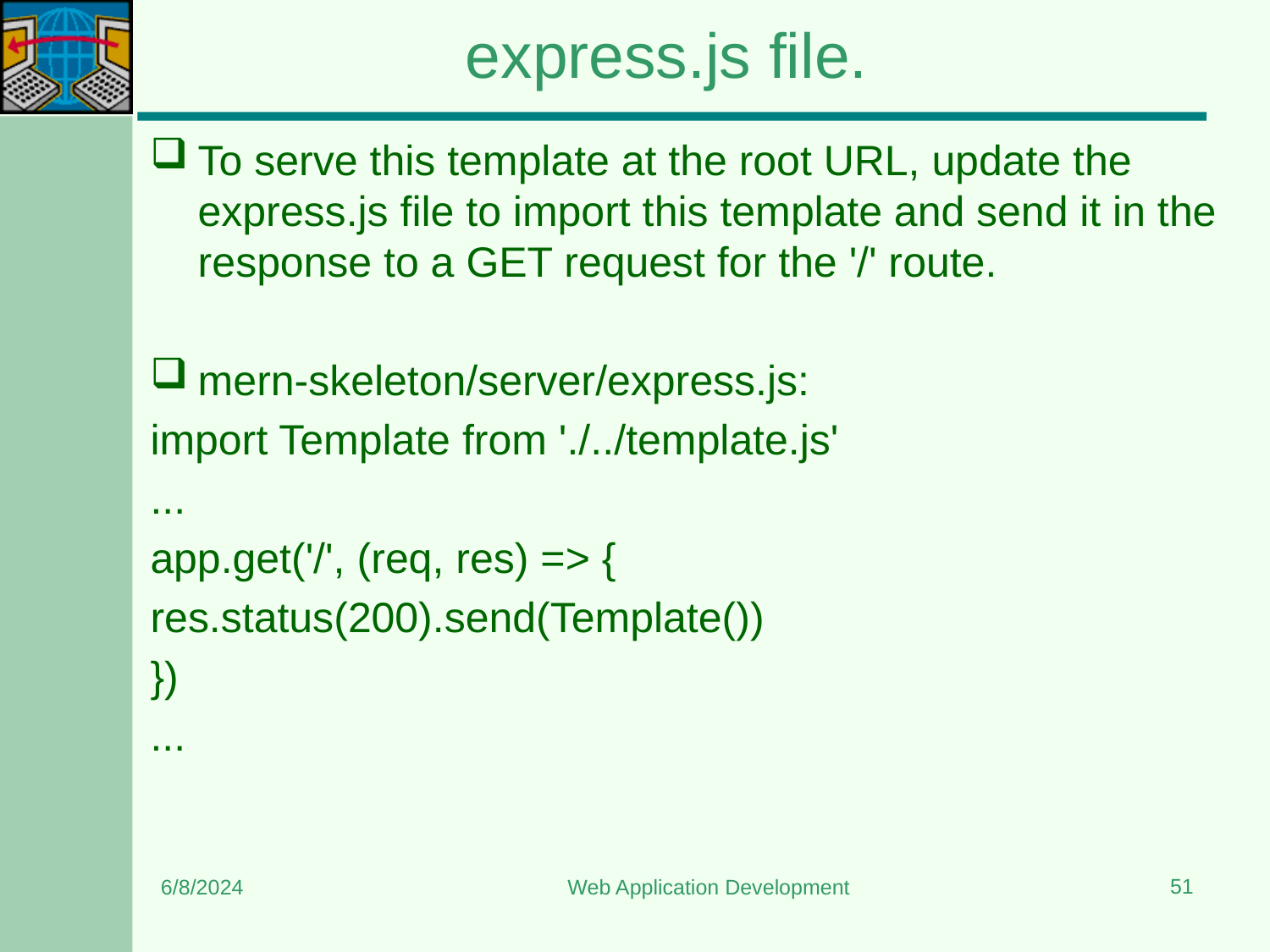

# express.js file.
To serve this template at the root URL, update the express.js file to import this template and send it in the response to a GET request for the '/' route.

mern-skeleton/server/express.js:
import Template from './../template.js'
...
app.get('/', (req, res) => {
res.status(200).send(Template())
})
...
51
6/8/2024
Web Application Development